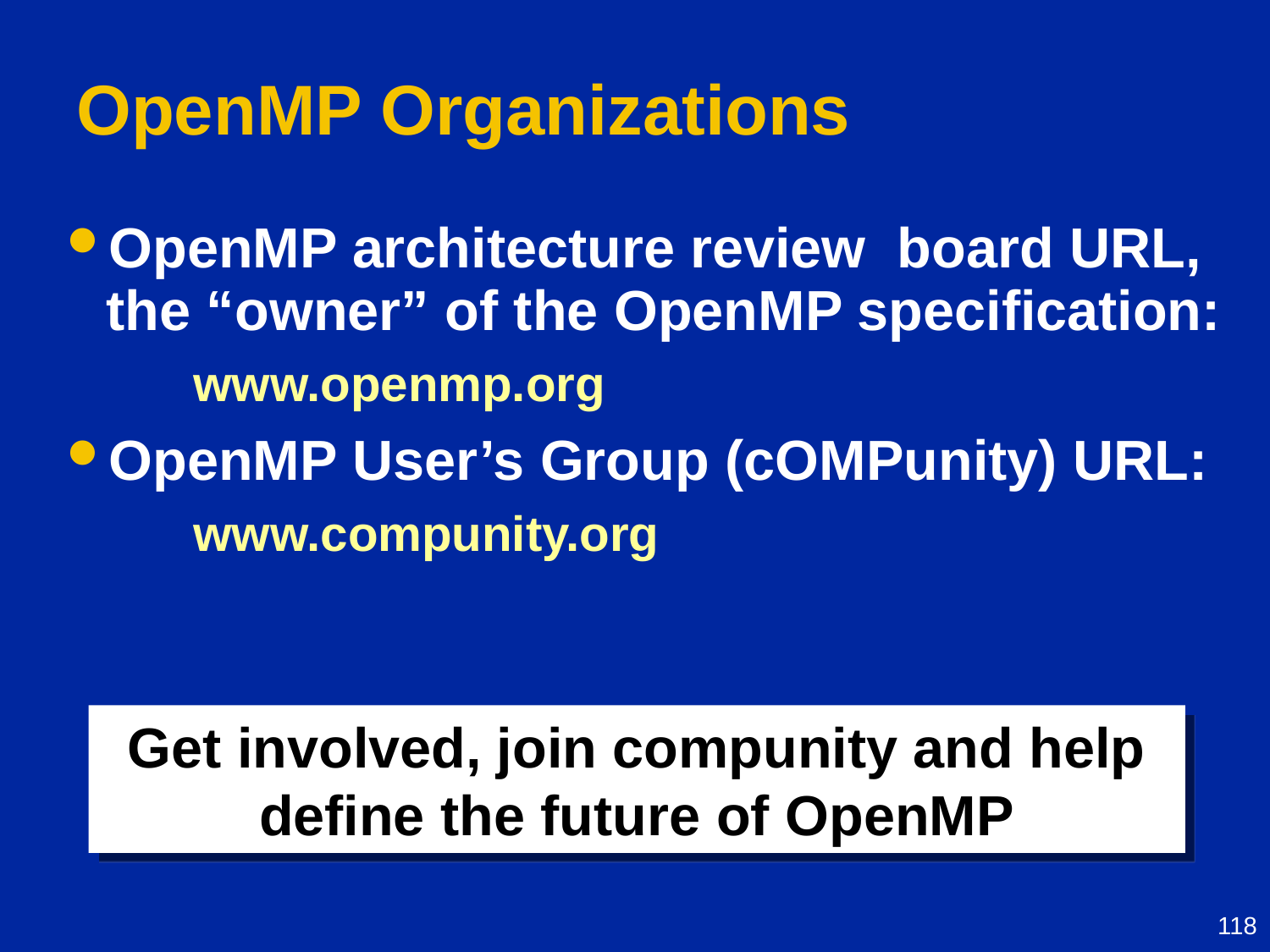

# OpenMP Organizations
OpenMP architecture review  board URL, the “owner” of the OpenMP specification:
www.openmp.org
OpenMP User’s Group (cOMPunity) URL:
www.compunity.org
Get involved, join compunity and help define the future of OpenMP
118